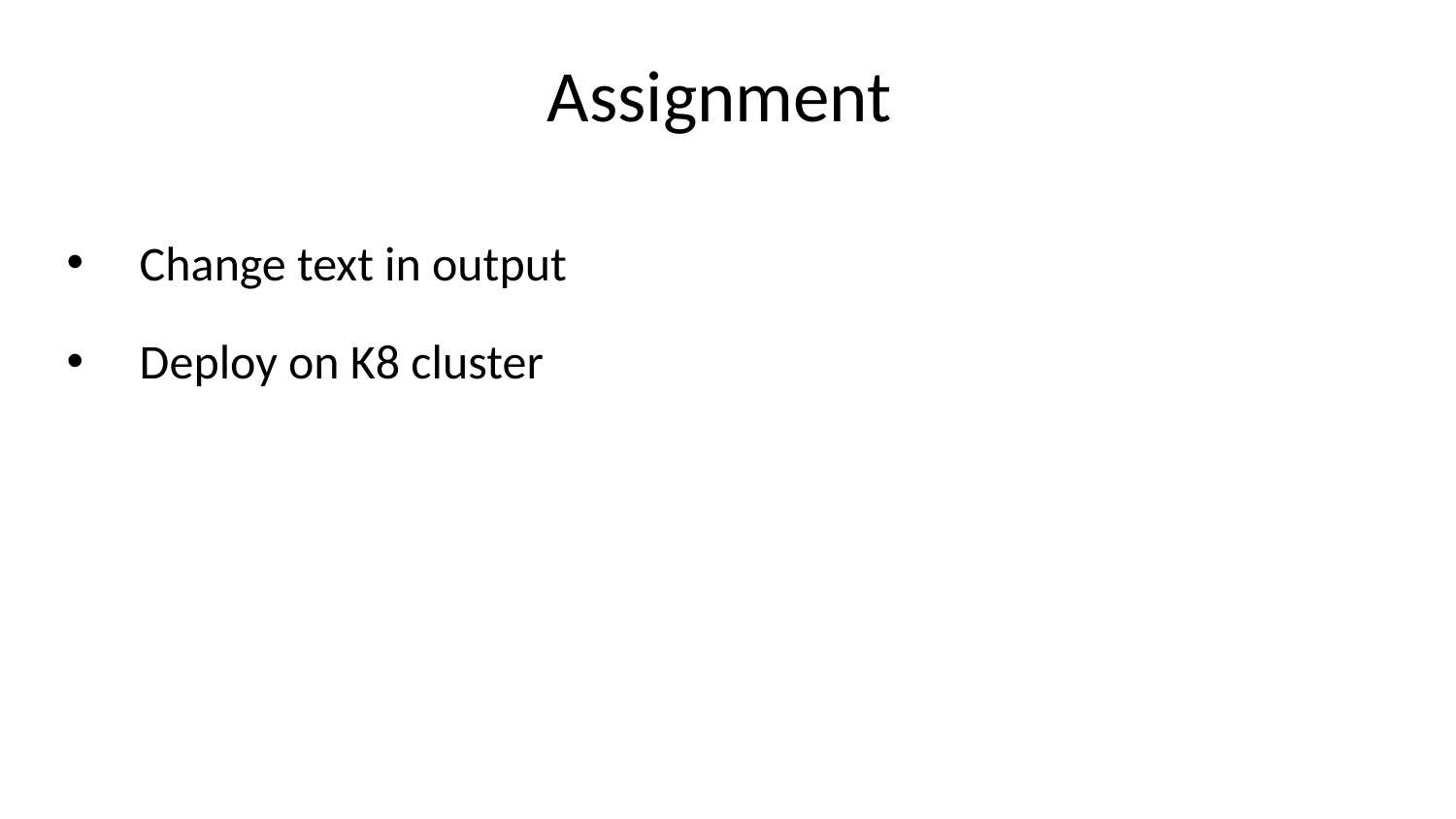

# Assignment
Change text in output
Deploy on K8 cluster